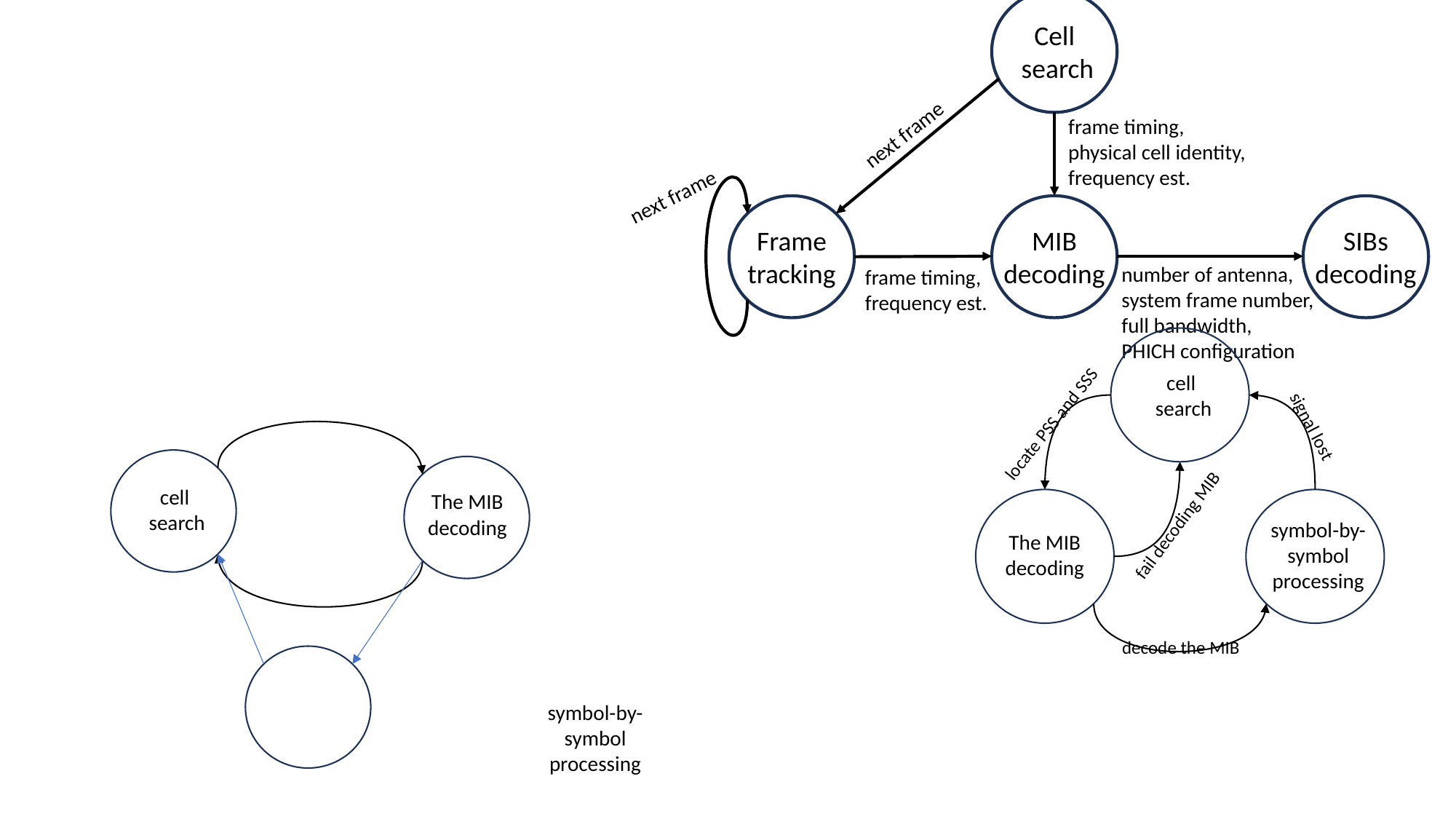

Cell
 search
next frame
frame timing,
physical cell identity,
frequency est.
next frame

SIBs decoding
Frame tracking
MIB
decoding
number of antenna,
system frame number,
full bandwidth,
PHICH configuration
frame timing,
frequency est.

cell
 search
locate PSS and SSS
signal lost

cell
 search
The MIB
decoding

fail decoding MIB
symbol-by-symbol
processing
The MIB
decoding
decode the MIB

symbol-by-symbol
processing